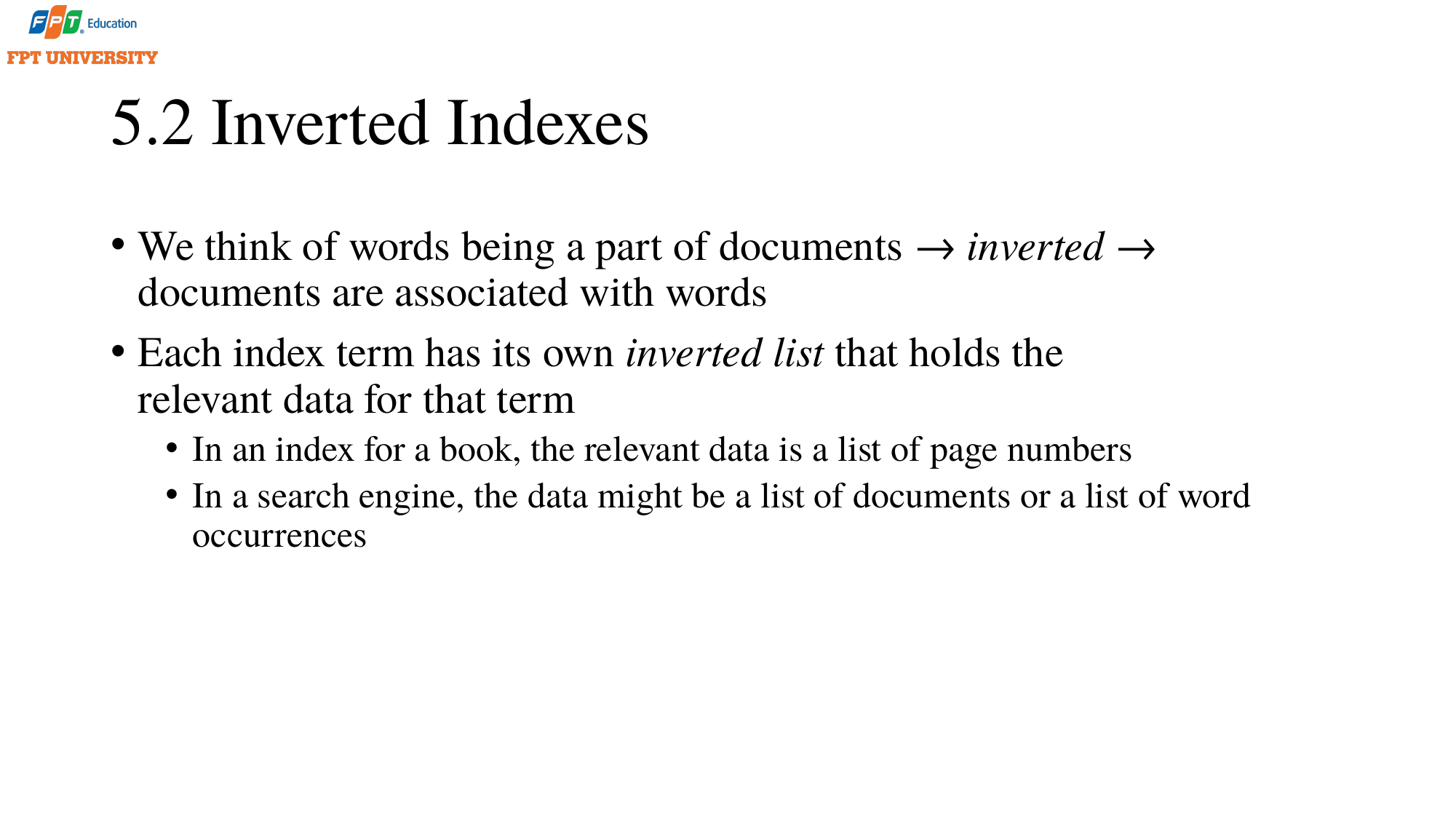

# 5.2 Inverted Indexes
We think of words being a part of documents → inverted → documents are associated with words
Each index term has its own inverted list that holds the
relevant data for that term
In an index for a book, the relevant data is a list of page numbers
In a search engine, the data might be a list of documents or a list of word occurrences